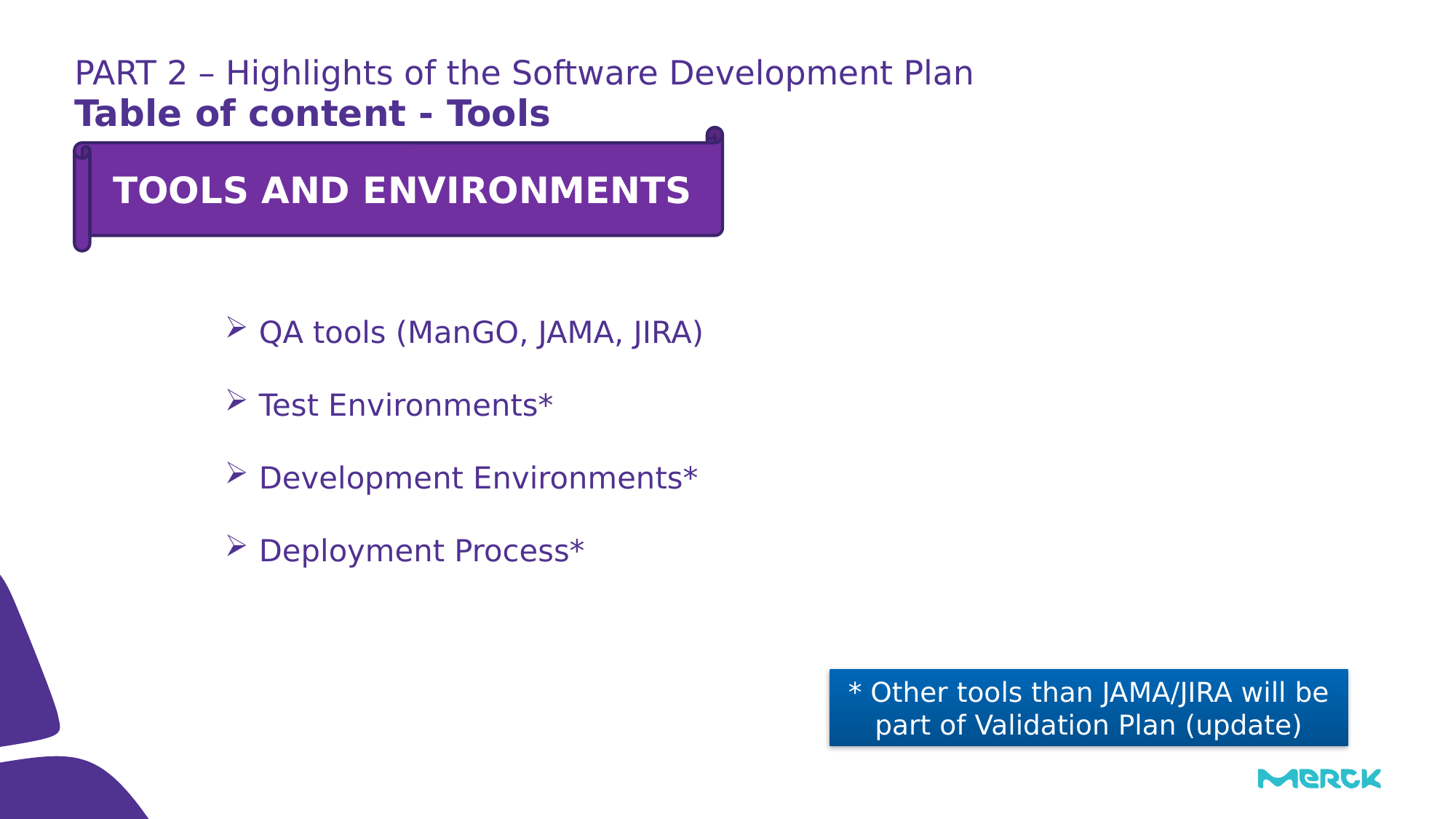

PART 2 – Highlights of the Software Development Plan

# Table of content - Tools

TOOLS AND ENVIRONMENTS
QA tools (ManGO, JAMA, JIRA)

Test Environments*

Development Environments*

Deployment Process*

* Other tools than JAMA/JIRA will be part of Validation Plan (update)